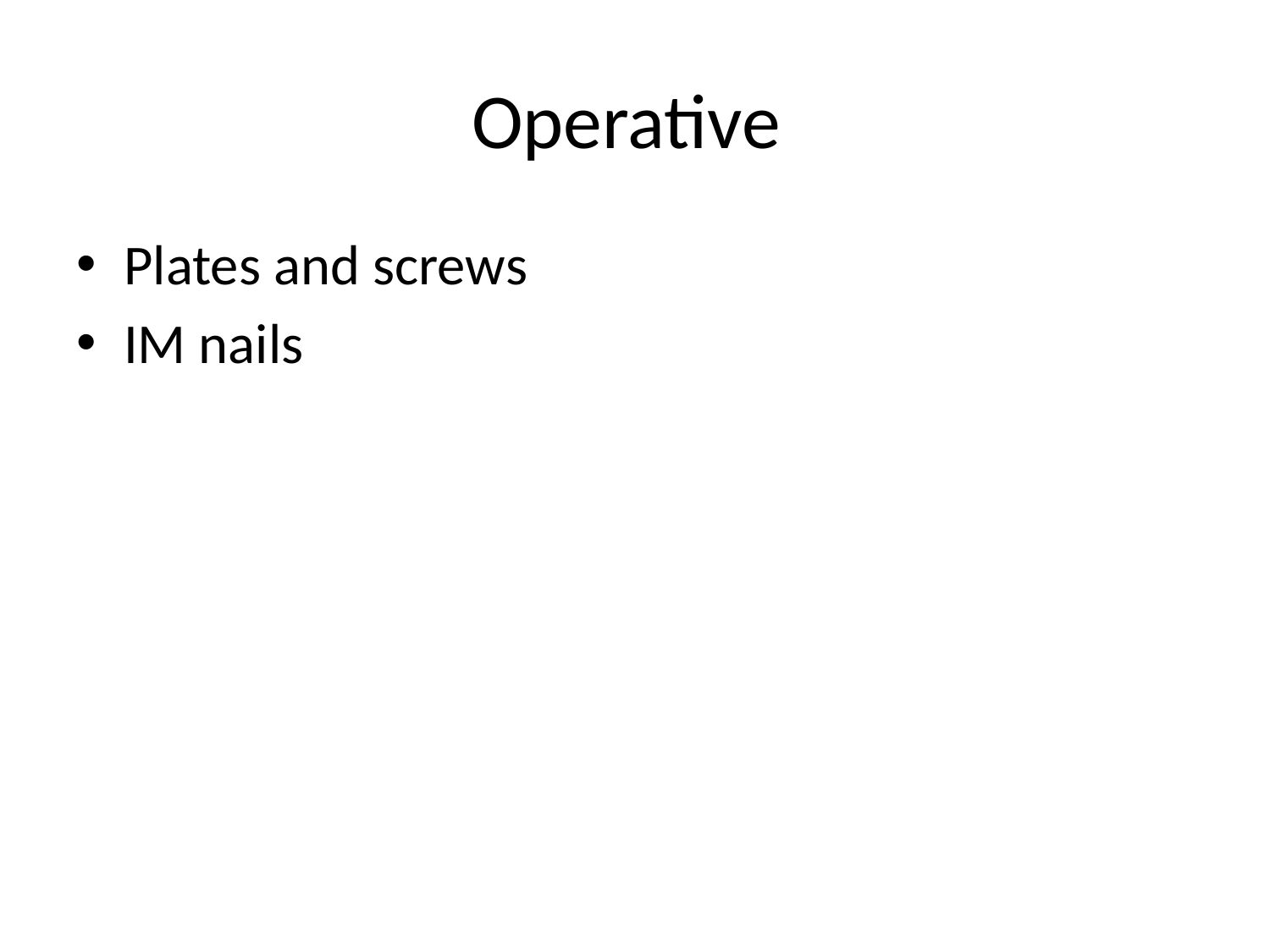

# Operative
Plates and screws
IM nails